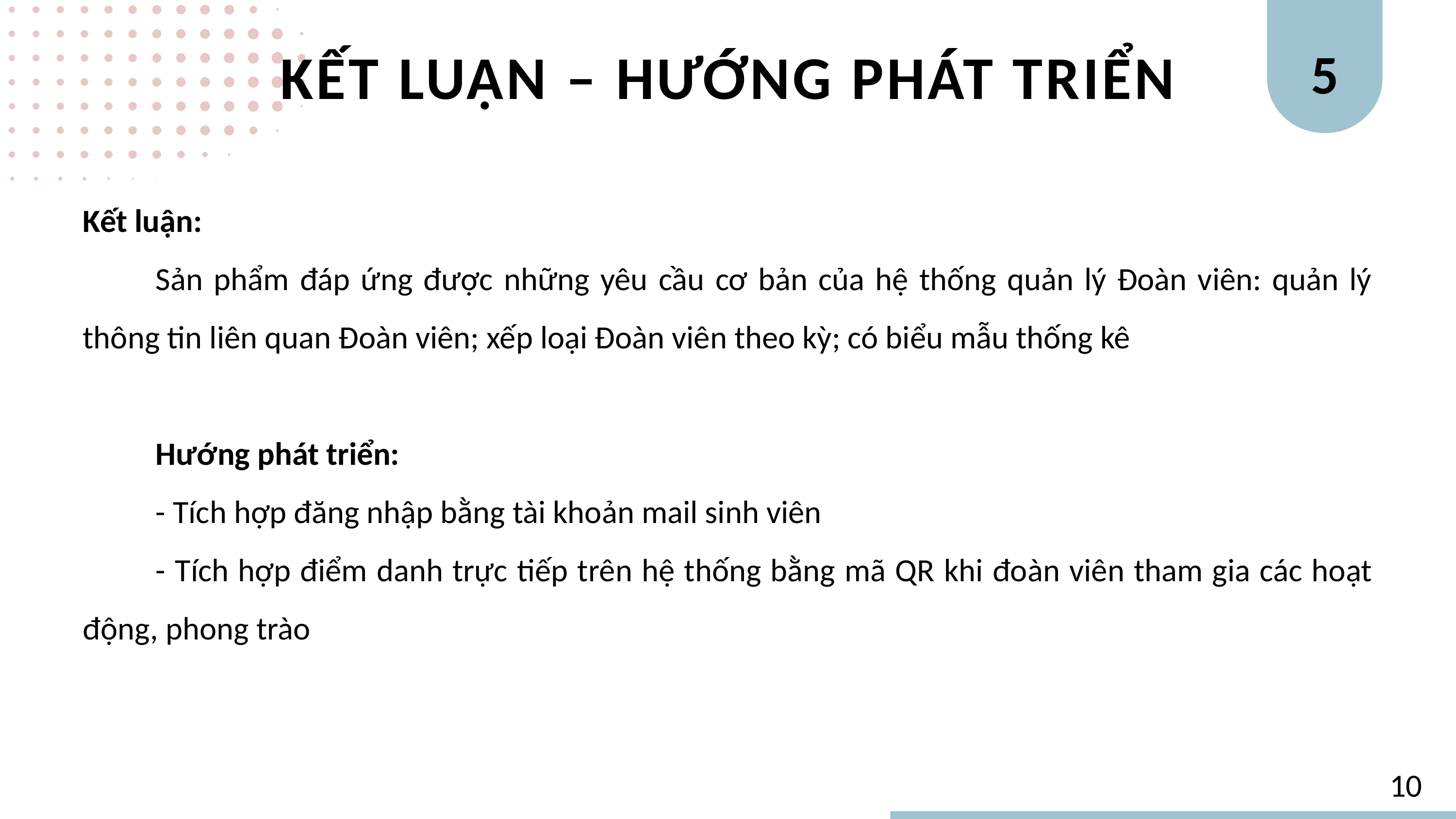

5

KẾT LUẬN – HƯỚNG PHÁT TRIỂN
Kết luận:
Sản phẩm đáp ứng được những yêu cầu cơ bản của hệ thống quản lý Đoàn viên: quản lý thông tin liên quan Đoàn viên; xếp loại Đoàn viên theo kỳ; có biểu mẫu thống kê

Hướng phát triển:
- Tích hợp đăng nhập bằng tài khoản mail sinh viên
- Tích hợp điểm danh trực tiếp trên hệ thống bằng mã QR khi đoàn viên tham gia các hoạt động, phong trào
10